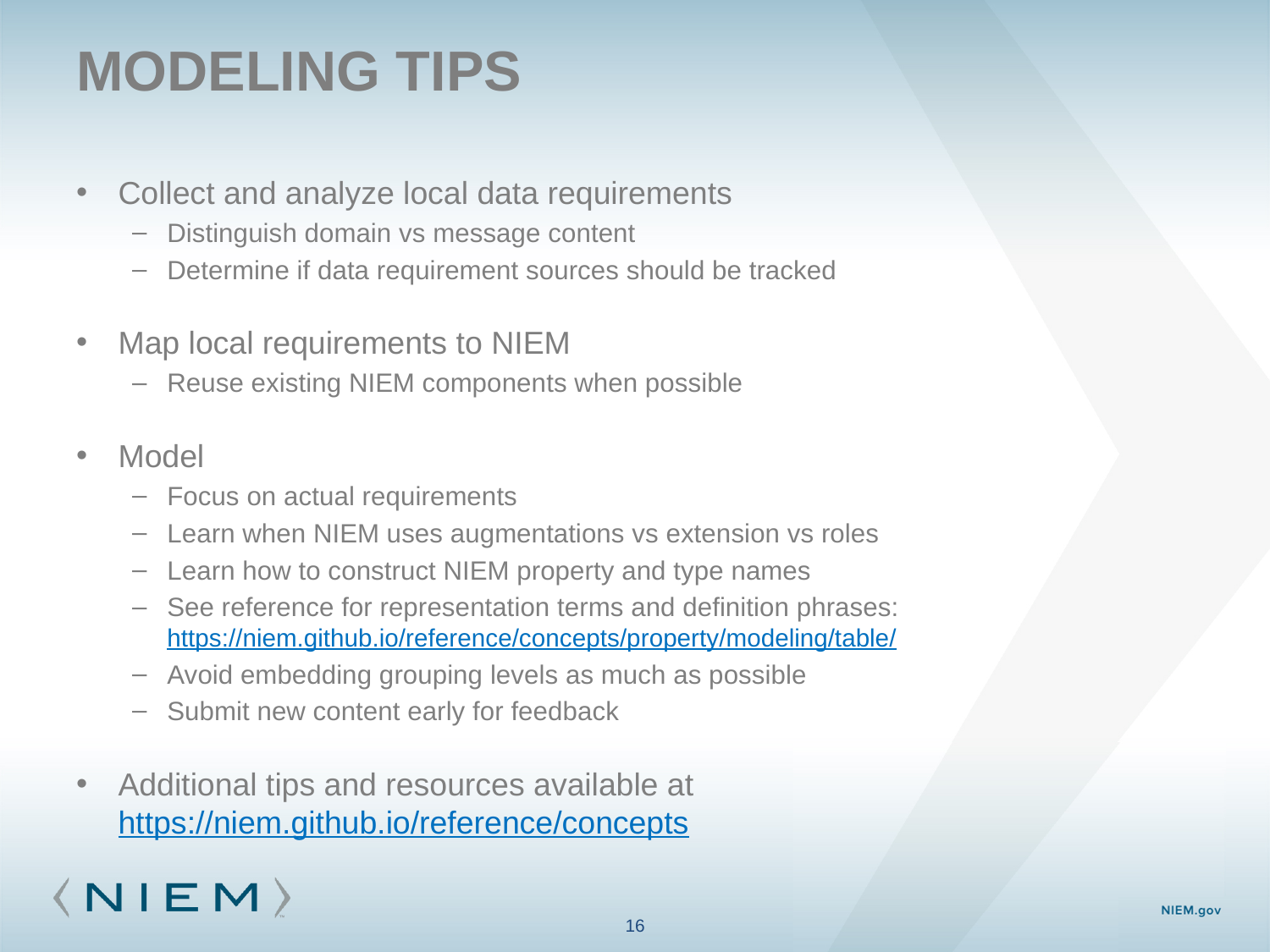

# modeling tips
Collect and analyze local data requirements
Distinguish domain vs message content
Determine if data requirement sources should be tracked
Map local requirements to NIEM
Reuse existing NIEM components when possible
Model
Focus on actual requirements
Learn when NIEM uses augmentations vs extension vs roles
Learn how to construct NIEM property and type names
See reference for representation terms and definition phrases:
https://niem.github.io/reference/concepts/property/modeling/table/
Avoid embedding grouping levels as much as possible
Submit new content early for feedback
Additional tips and resources available at https://niem.github.io/reference/concepts

16